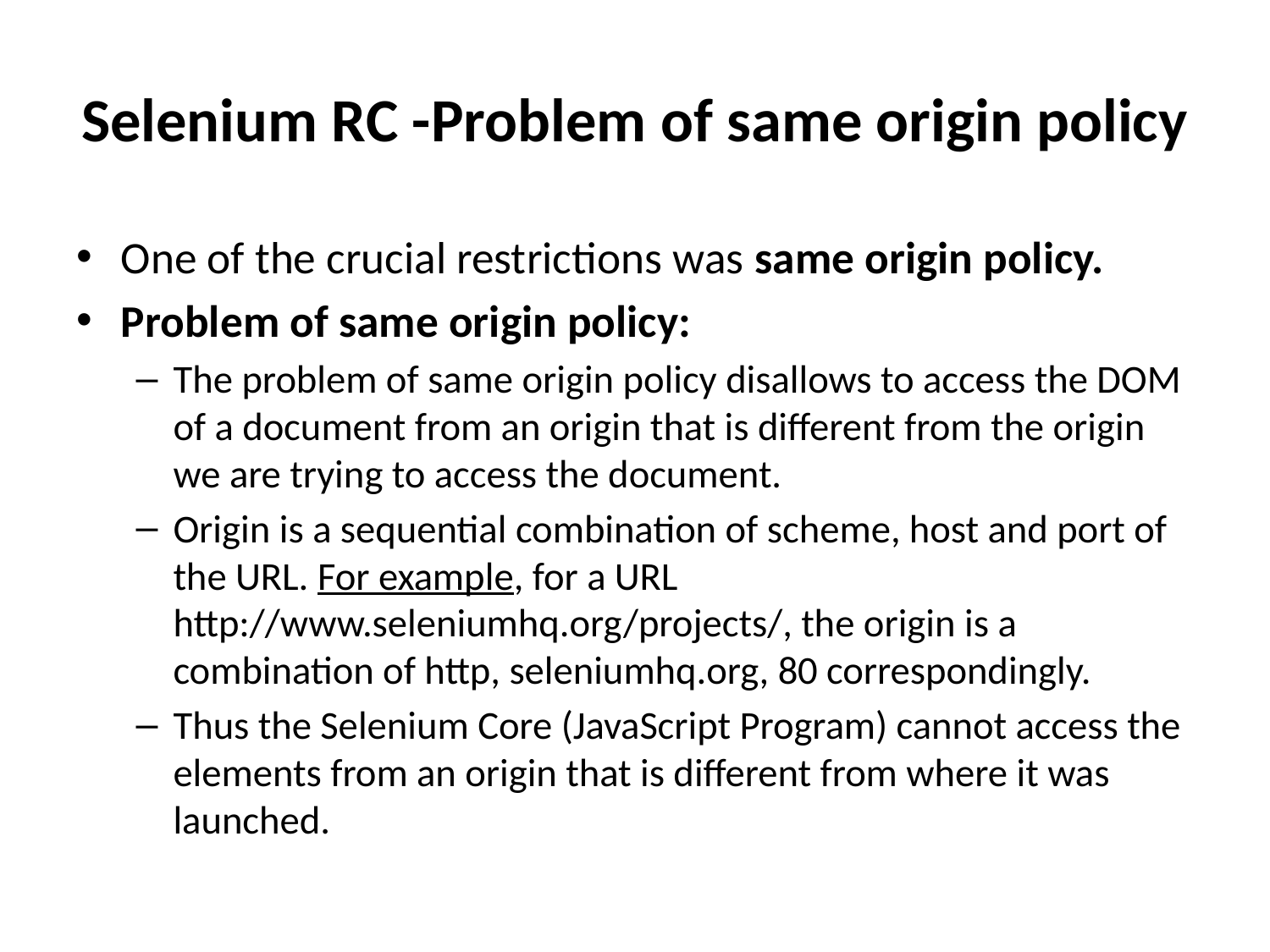

# Selenium RC -Problem of same origin policy
One of the crucial restrictions was same origin policy.
Problem of same origin policy:
The problem of same origin policy disallows to access the DOM of a document from an origin that is different from the origin we are trying to access the document.
Origin is a sequential combination of scheme, host and port of the URL. For example, for a URL http://www.seleniumhq.org/projects/, the origin is a combination of http, seleniumhq.org, 80 correspondingly.
Thus the Selenium Core (JavaScript Program) cannot access the elements from an origin that is different from where it was launched.